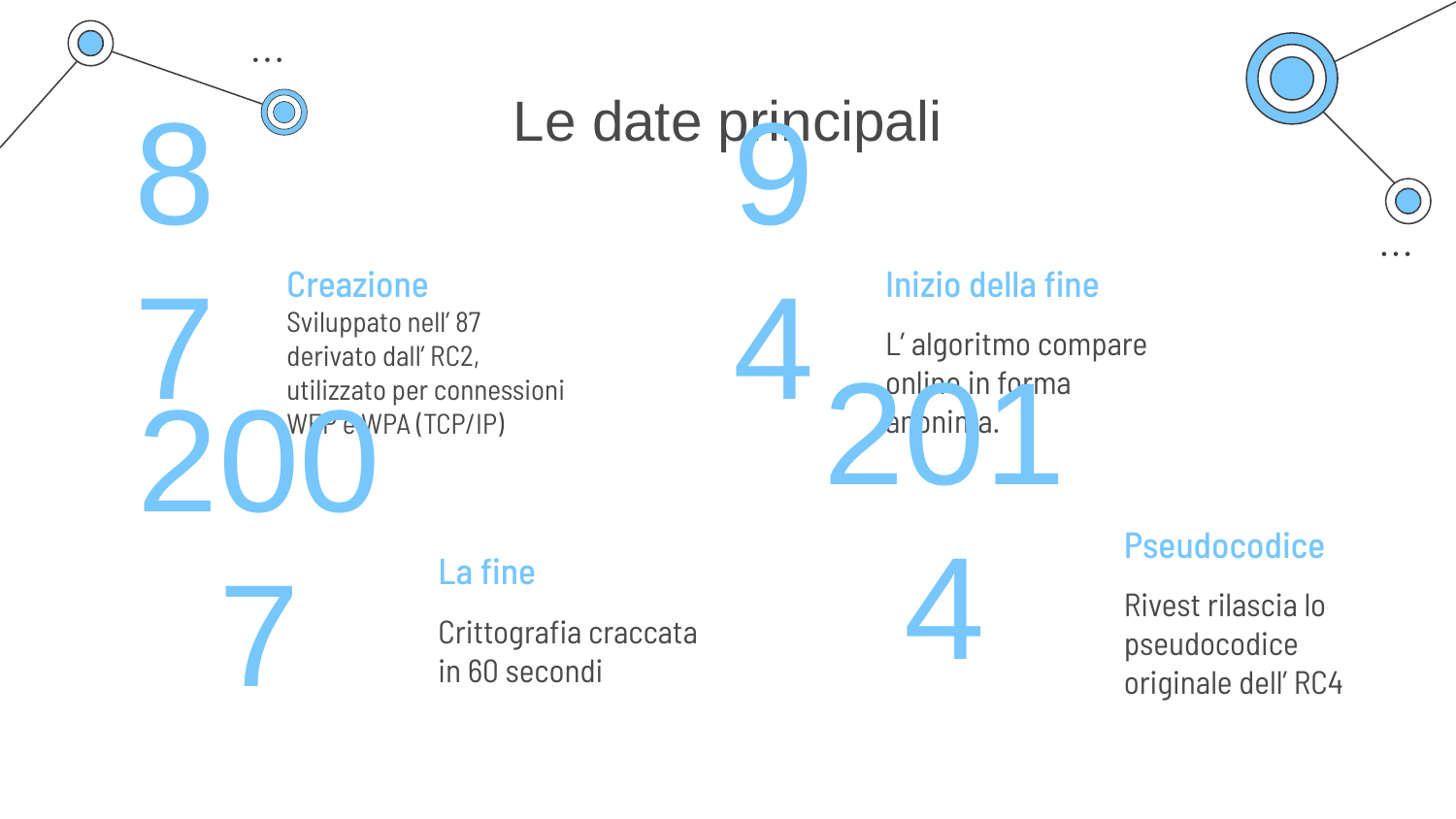

# Le date principali
Creazione
Inizio della fine
87
94
Sviluppato nell’ 87 derivato dall’ RC2, utilizzato per connessioni WEP e WPA (TCP/IP)
L’ algoritmo compare online in forma anonima.
Pseudocodice
2014
La fine
2007
Rivest rilascia lo pseudocodice originale dell’ RC4
Crittografia craccata in 60 secondi